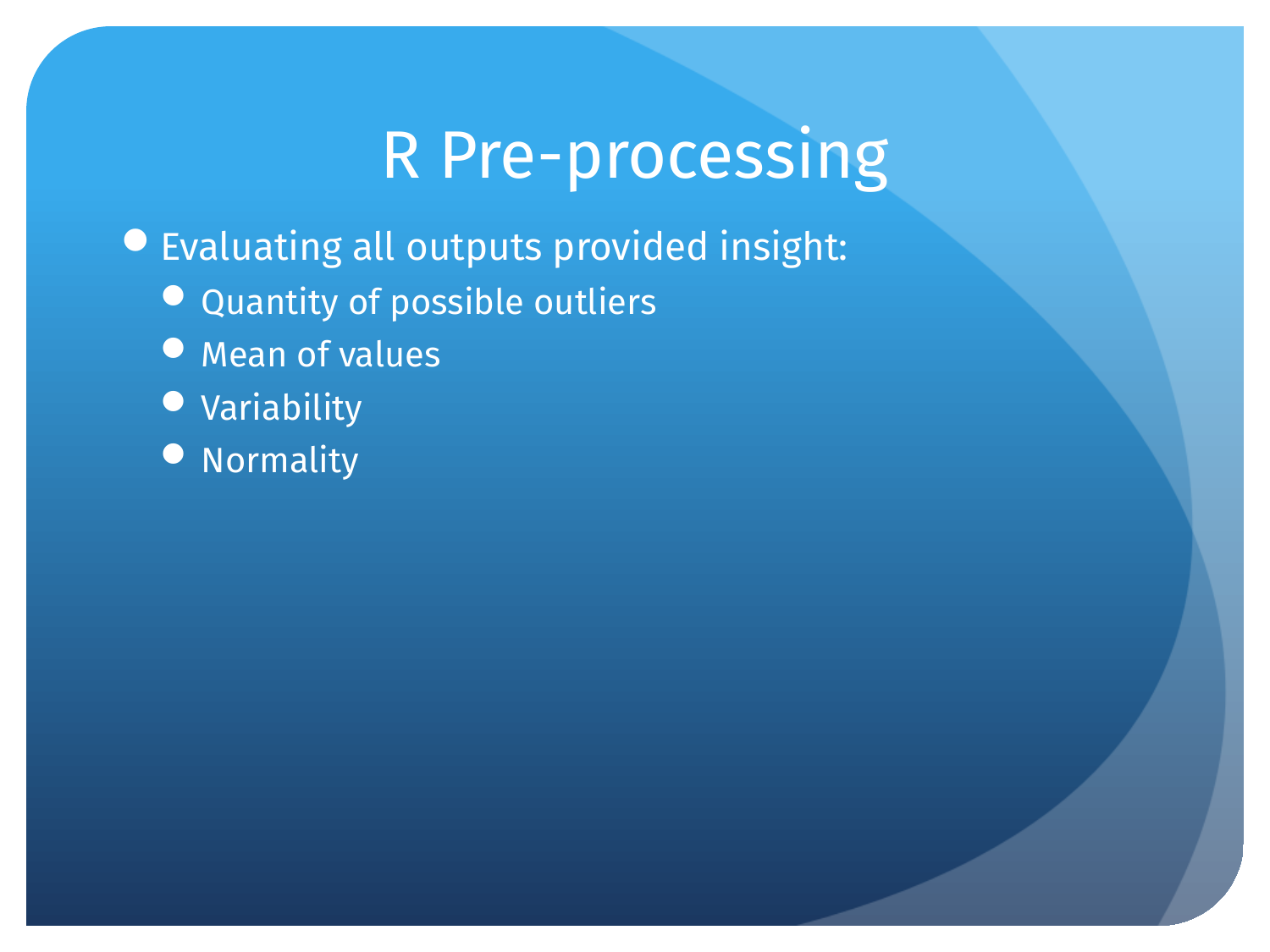

# R Pre-processing
Evaluating all outputs provided insight:
Quantity of possible outliers
Mean of values
Variability
Normality